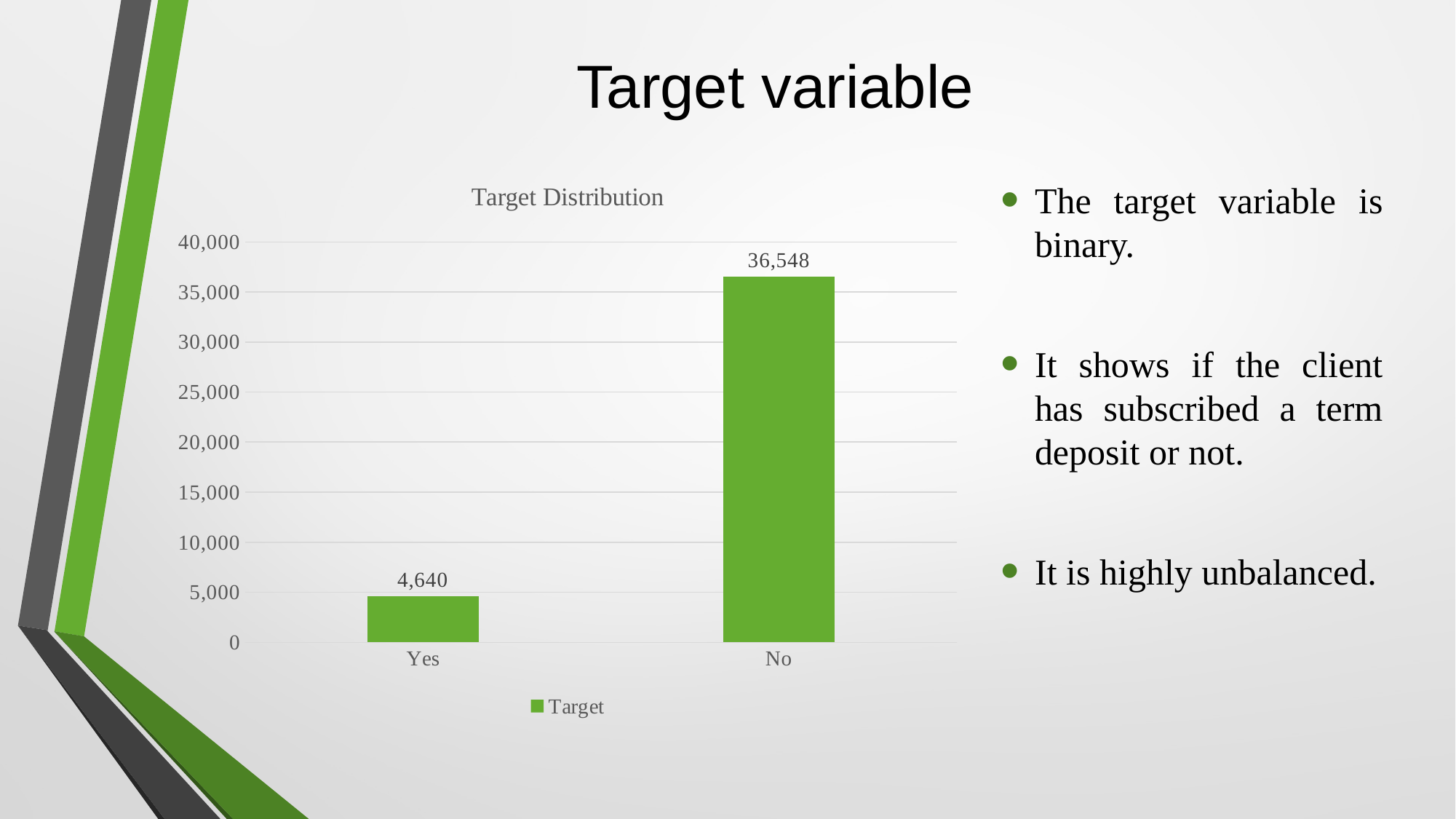

# Target variable

### Chart: Target Distribution

| Category | Target |
|---|---|
| Yes | 4640.0 |
| No | 36548.0 |
The target variable is binary.

It shows if the client has subscribed a term deposit or not.

It is highly unbalanced.